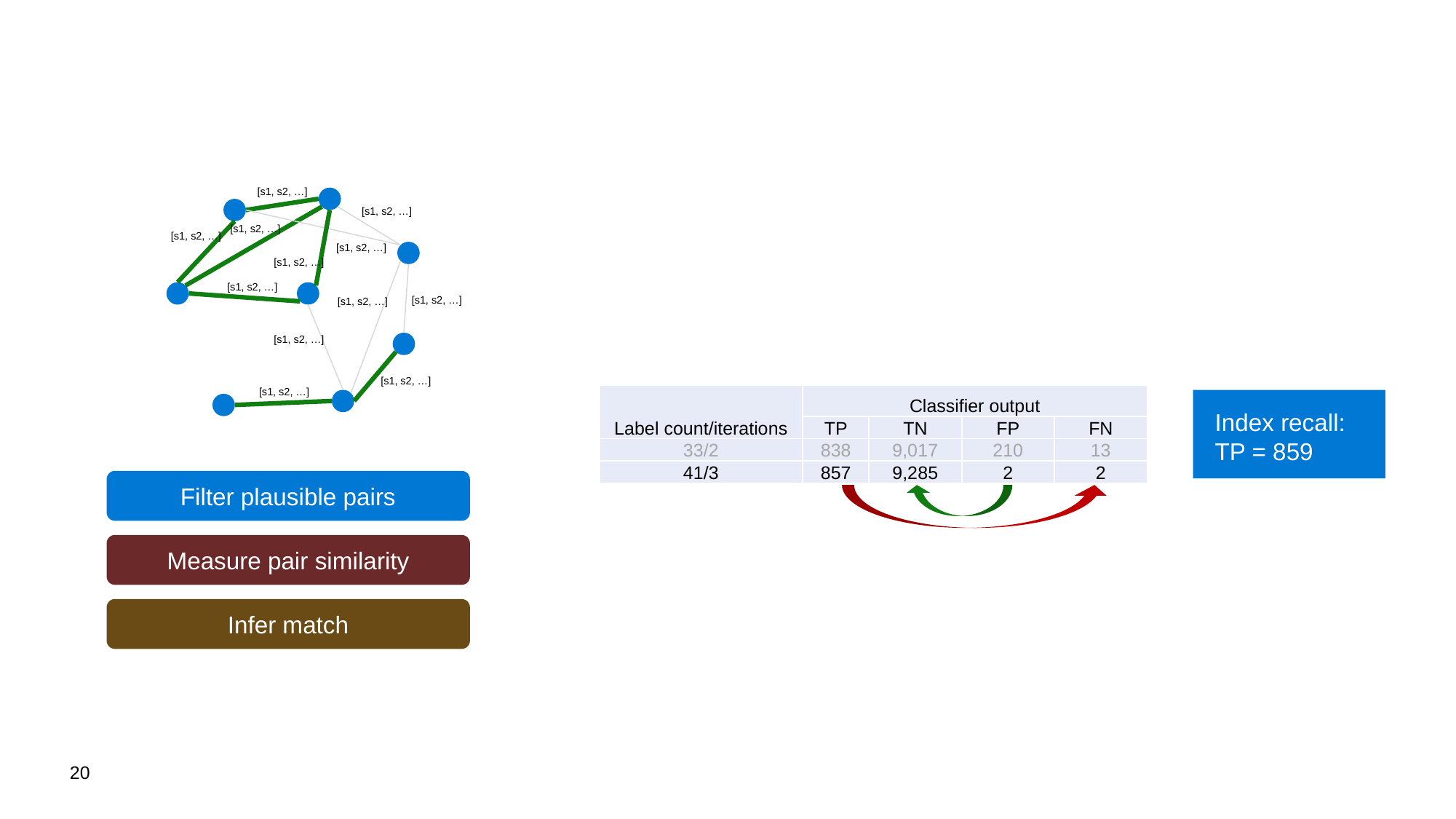

[s1, s2, …]

[s1, s2, …]
[s1, s2, …]
[s1, s2, …]
[s1, s2, …]

[s1, s2, …]
[s1, s2, …]

[s1, s2, …]
[s1, s2, …]

[s1, s2, …]
[s1, s2, …]
[s1, s2, …]
| Label count/iterations | Classifier output |  |  |  |
| --- | --- | --- | --- | --- |
|  | TP | TN | FP | FN |
| 33/2 | 838 | 9,017 | 210 | 13 |
| 41/3 | 857 | 9,285 | 2 | 2 |

Index recall:
TP = 859

Filter plausible pairs

Measure pair similarity
Infer match